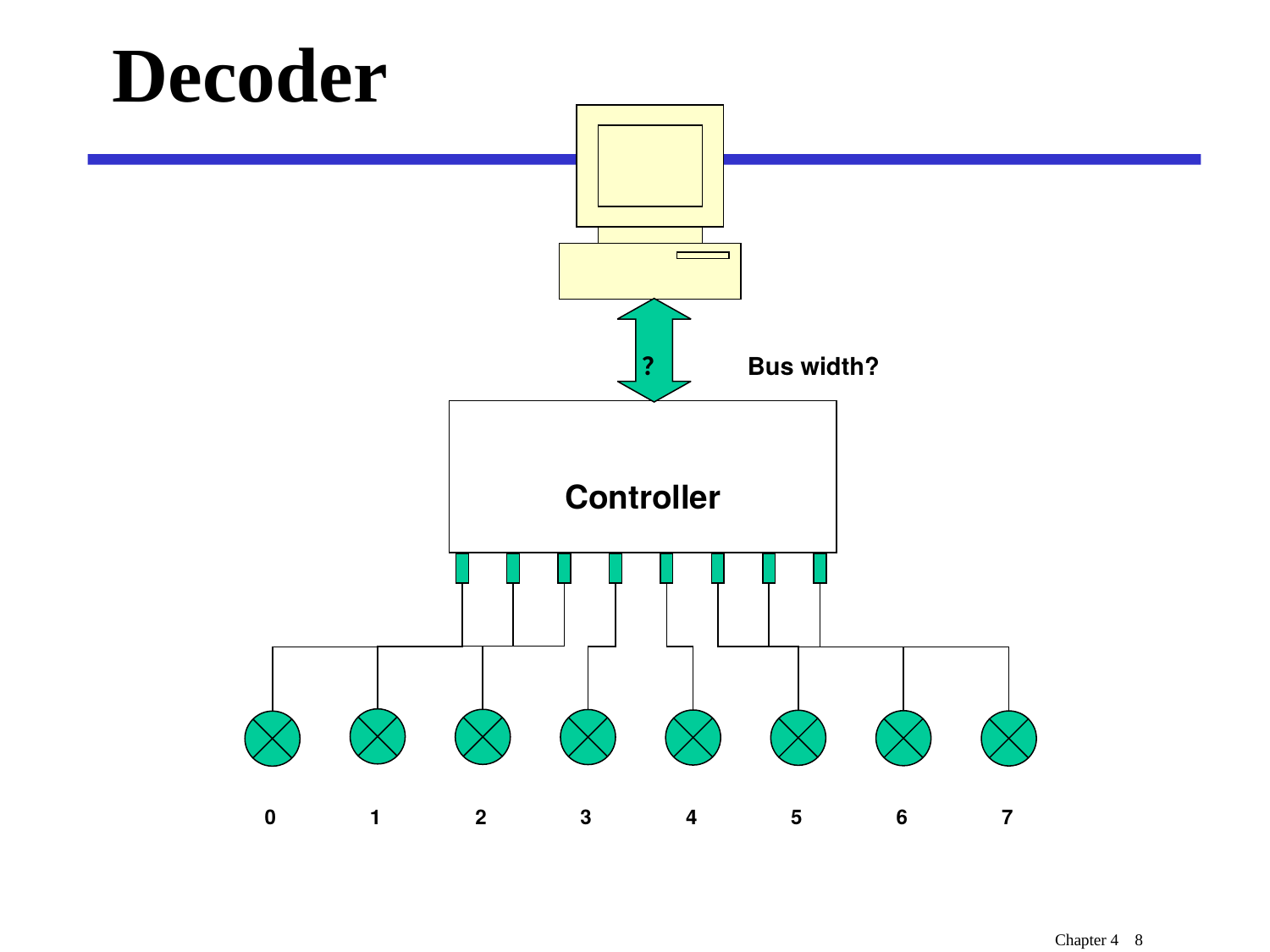

# Decoder

？
Bus width?
Controller

0
1
2
3
4
5
6
7
Chapter 4    8